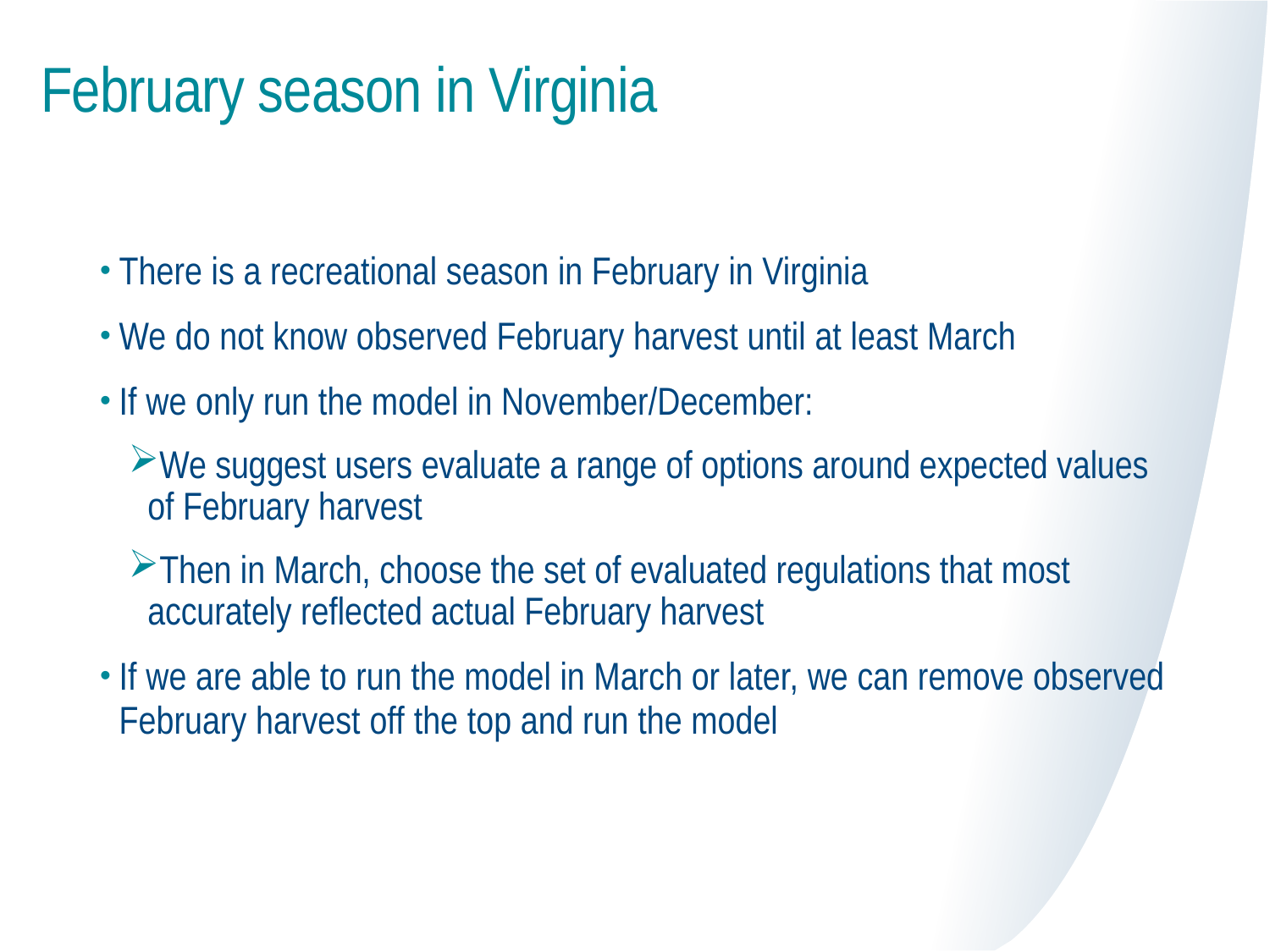

# February season in Virginia
There is a recreational season in February in Virginia
We do not know observed February harvest until at least March
If we only run the model in November/December:
We suggest users evaluate a range of options around expected values of February harvest
Then in March, choose the set of evaluated regulations that most accurately reflected actual February harvest
If we are able to run the model in March or later, we can remove observed February harvest off the top and run the model